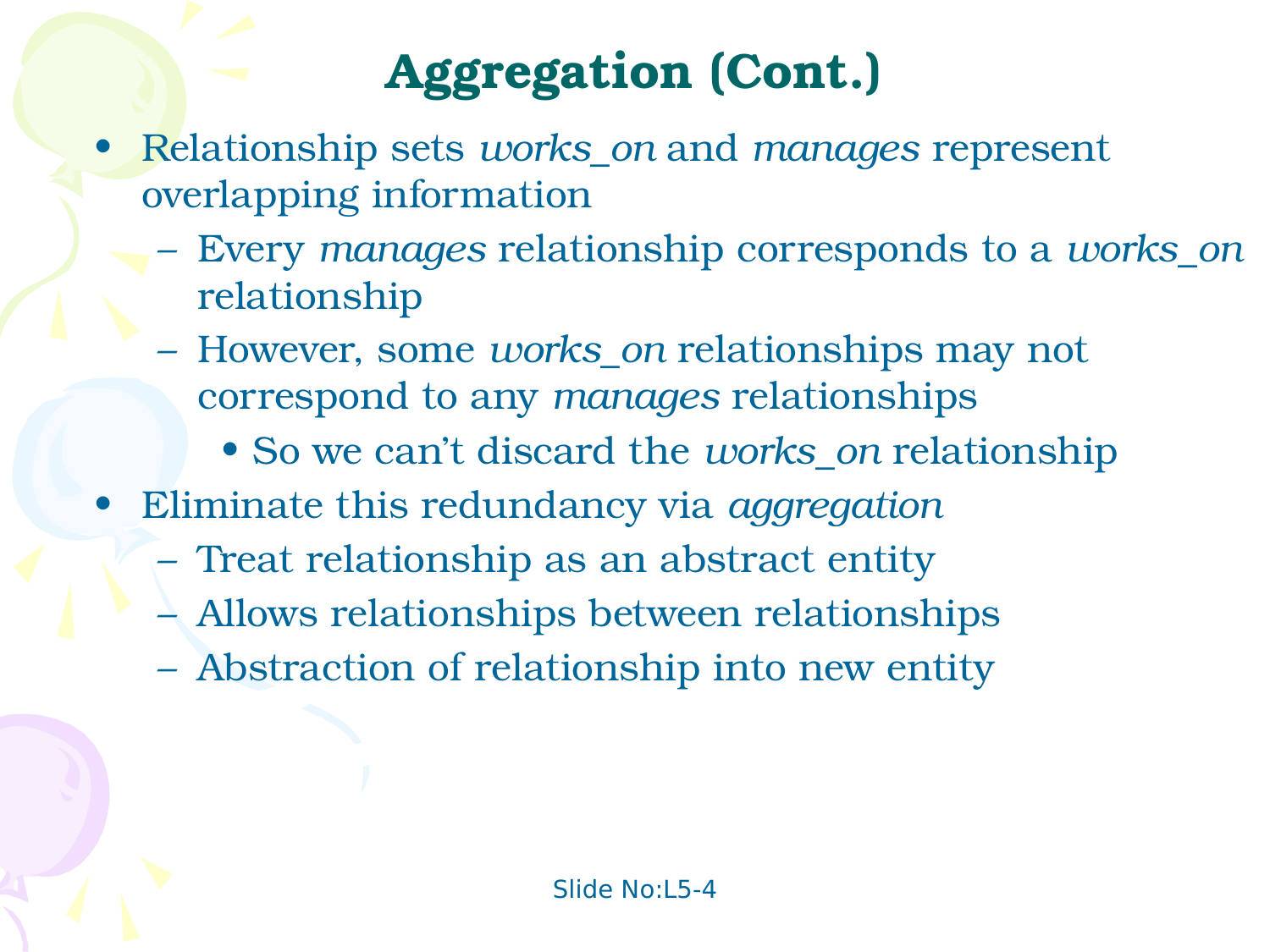

# Aggregation (Cont.)
Relationship sets works_on and manages represent overlapping information
Every manages relationship corresponds to a works_on relationship
However, some works_on relationships may not correspond to any manages relationships
So we can’t discard the works_on relationship
Eliminate this redundancy via aggregation
Treat relationship as an abstract entity
Allows relationships between relationships
Abstraction of relationship into new entity
Slide No:L5-4